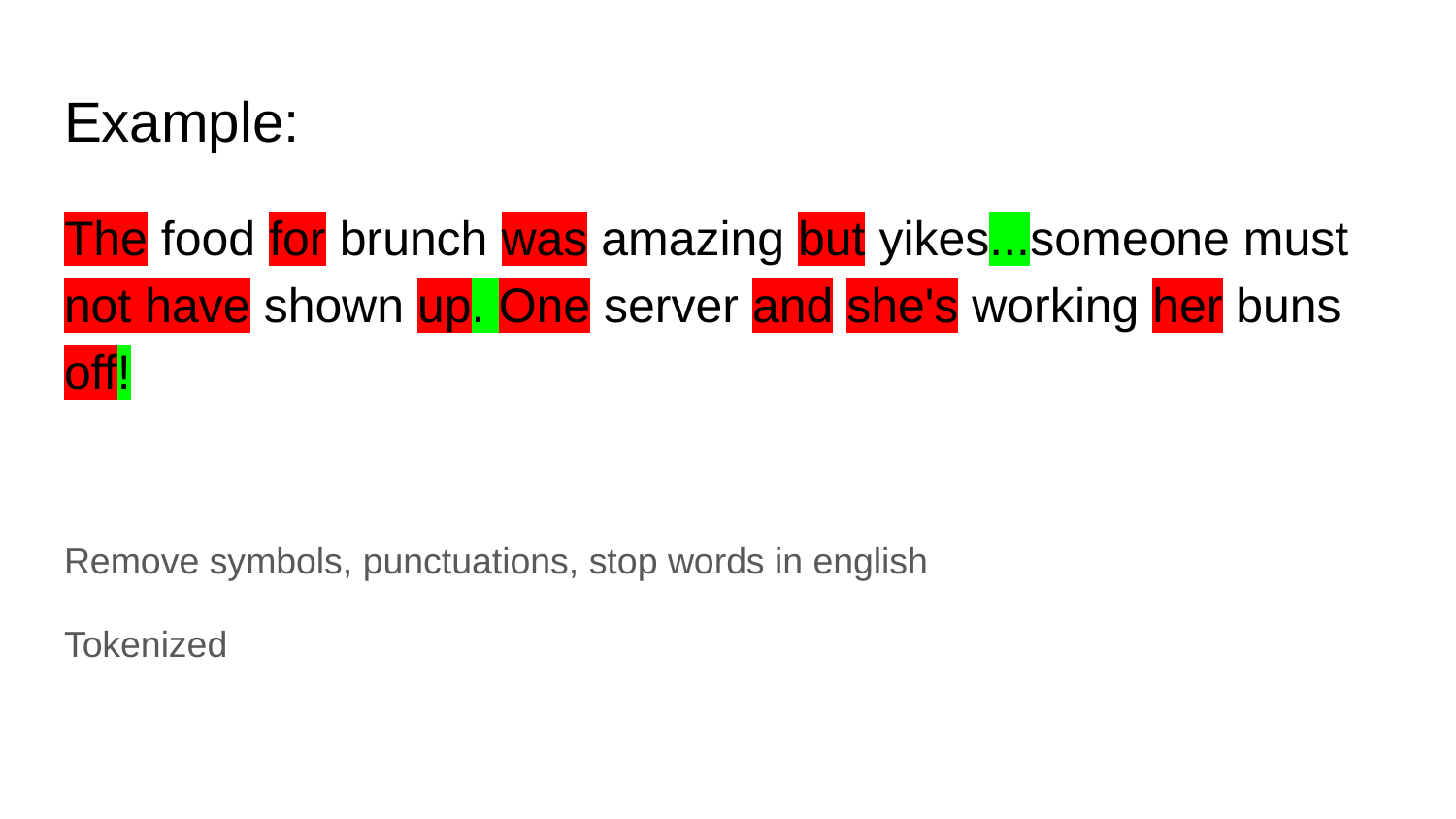

# Example:
The food for brunch was amazing but yikes...someone must not have shown up. One server and she's working her buns off!

Remove symbols, punctuations, stop words in english
Tokenized